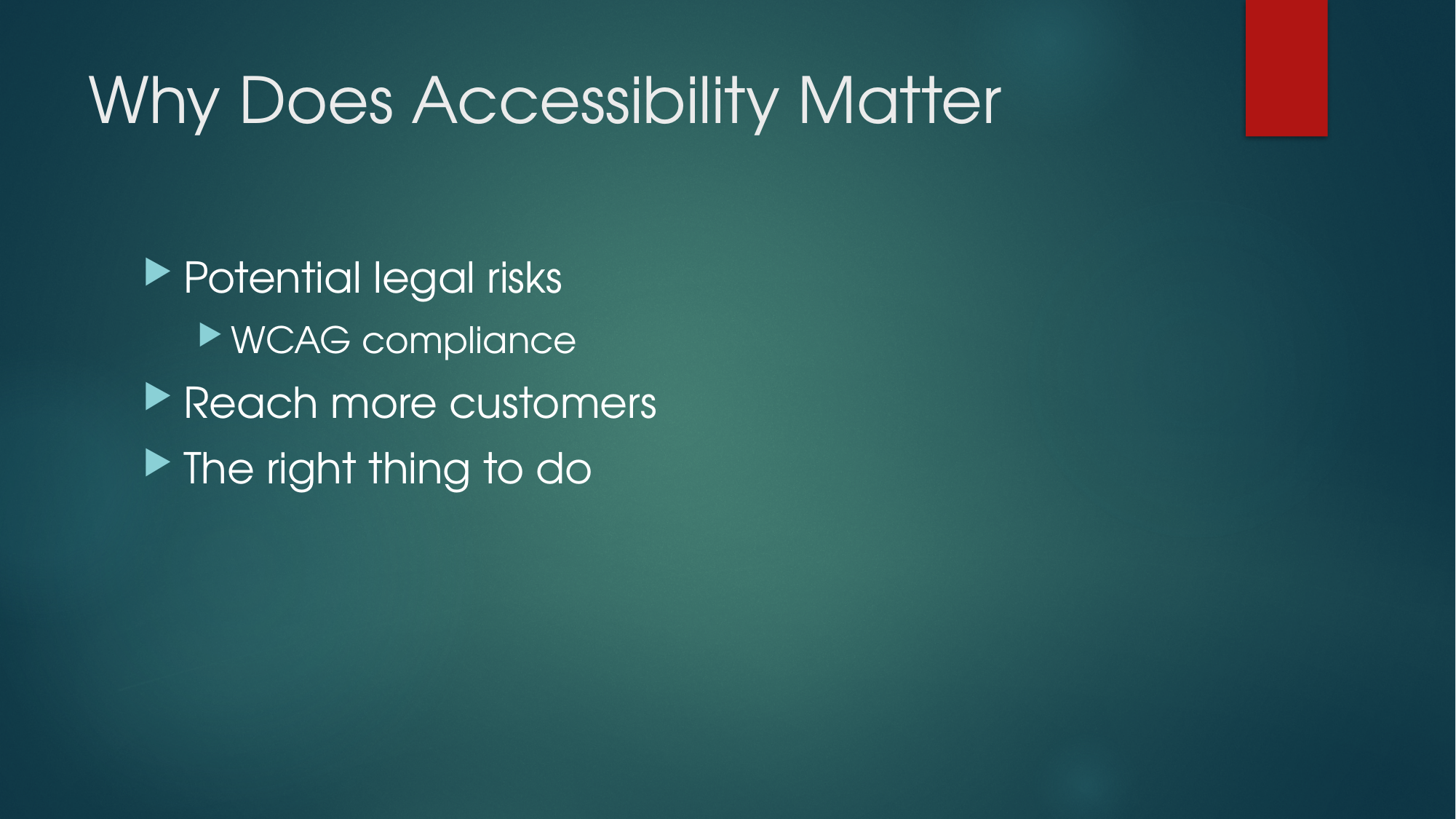

# Why Does Accessibility Matter
Potential legal risks
WCAG compliance
Reach more customers
The right thing to do